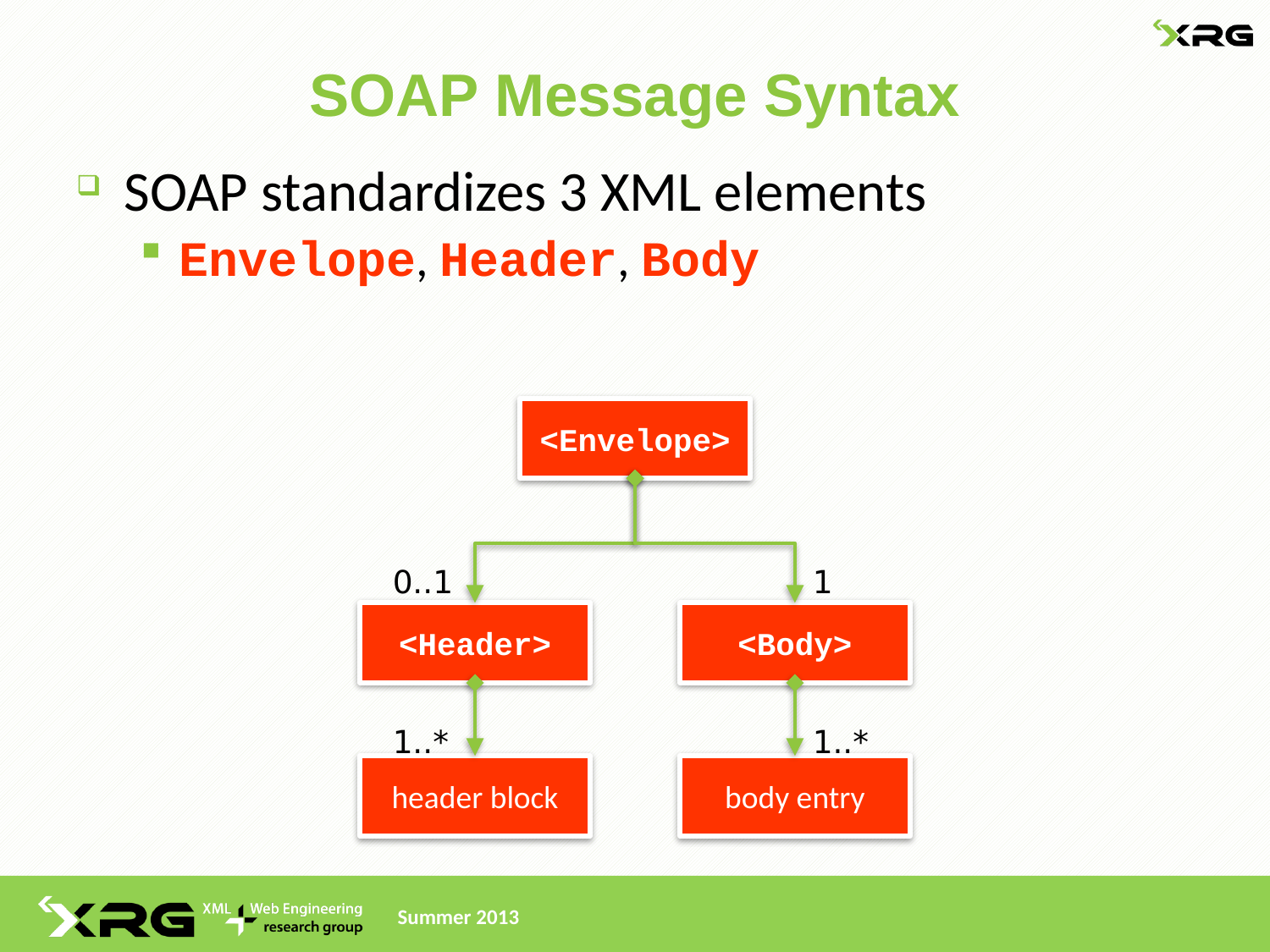

# SOAP Message Syntax
SOAP standardizes 3 XML elements
Envelope, Header, Body
<Envelope>
0..1
1
<Header>
<Body>
1..*
1..*
header block
body entry
Summer 2013